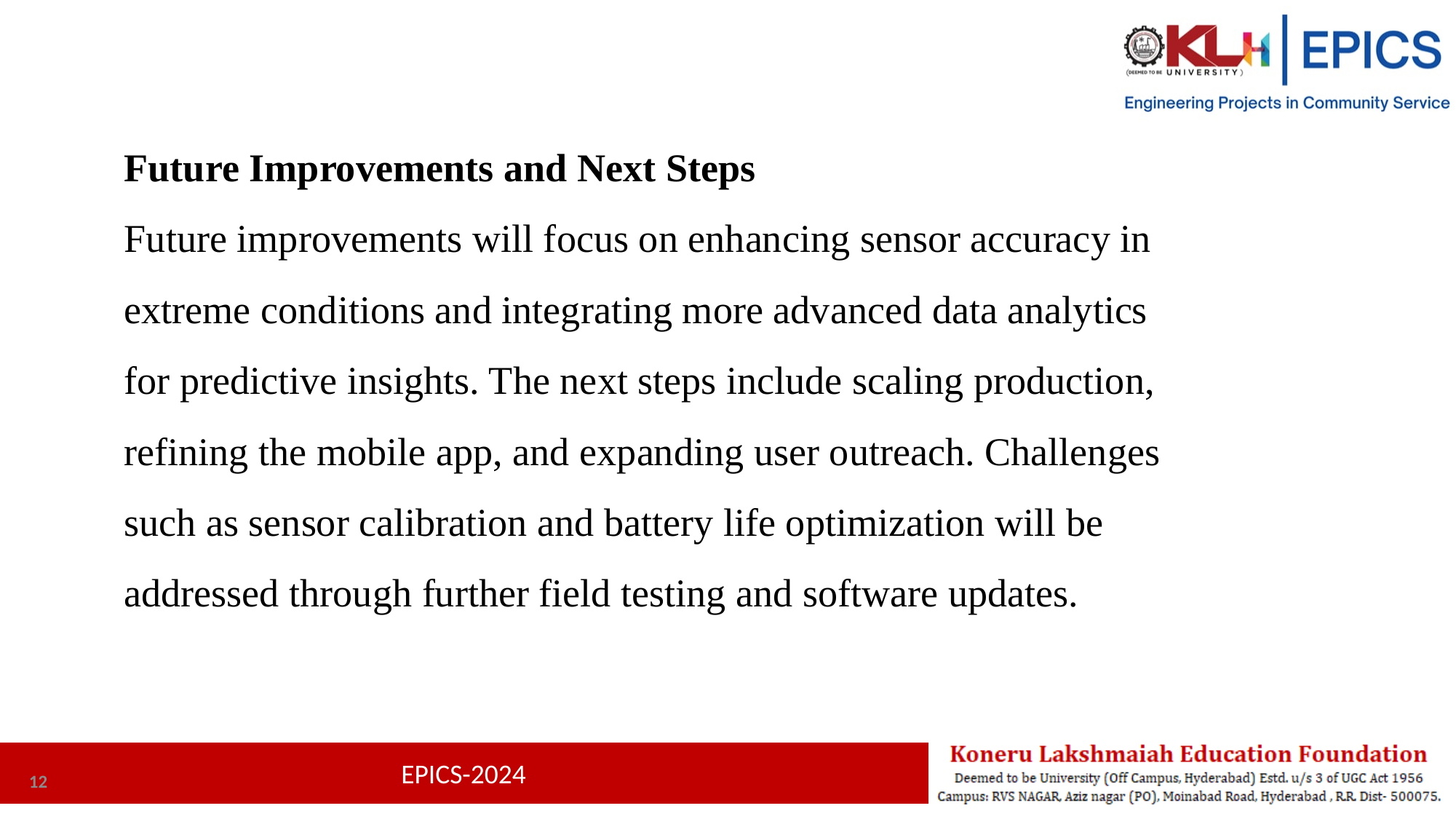

Future Improvements and Next Steps
Future improvements will focus on enhancing sensor accuracy in extreme conditions and integrating more advanced data analytics for predictive insights. The next steps include scaling production, refining the mobile app, and expanding user outreach. Challenges such as sensor calibration and battery life optimization will be addressed through further field testing and software updates.
12